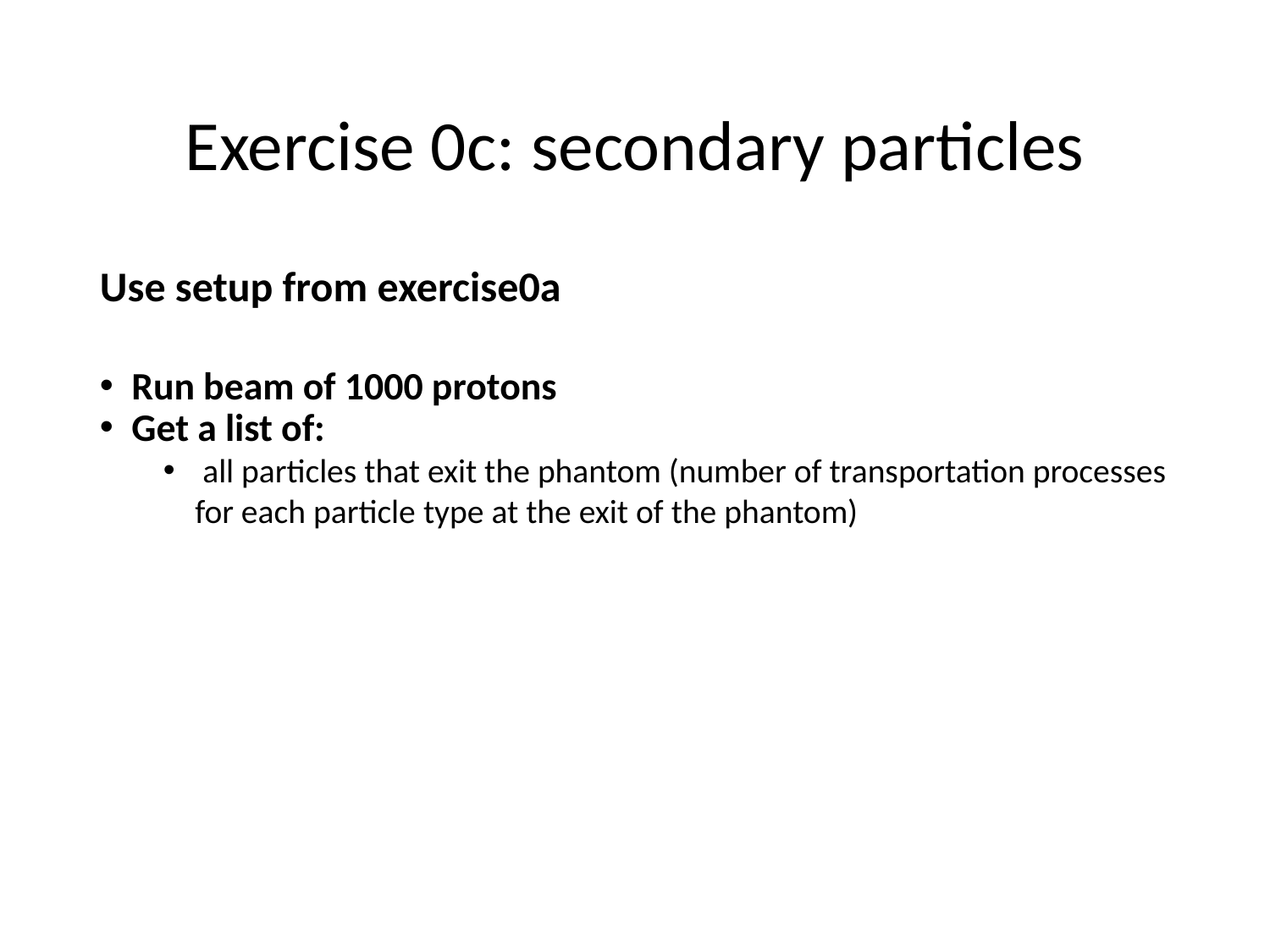

Exercise 0c: secondary particles
Use setup from exercise0a

Run beam of 1000 protons
Get a list of:
 all particles that exit the phantom (number of transportation processes for each particle type at the exit of the phantom)